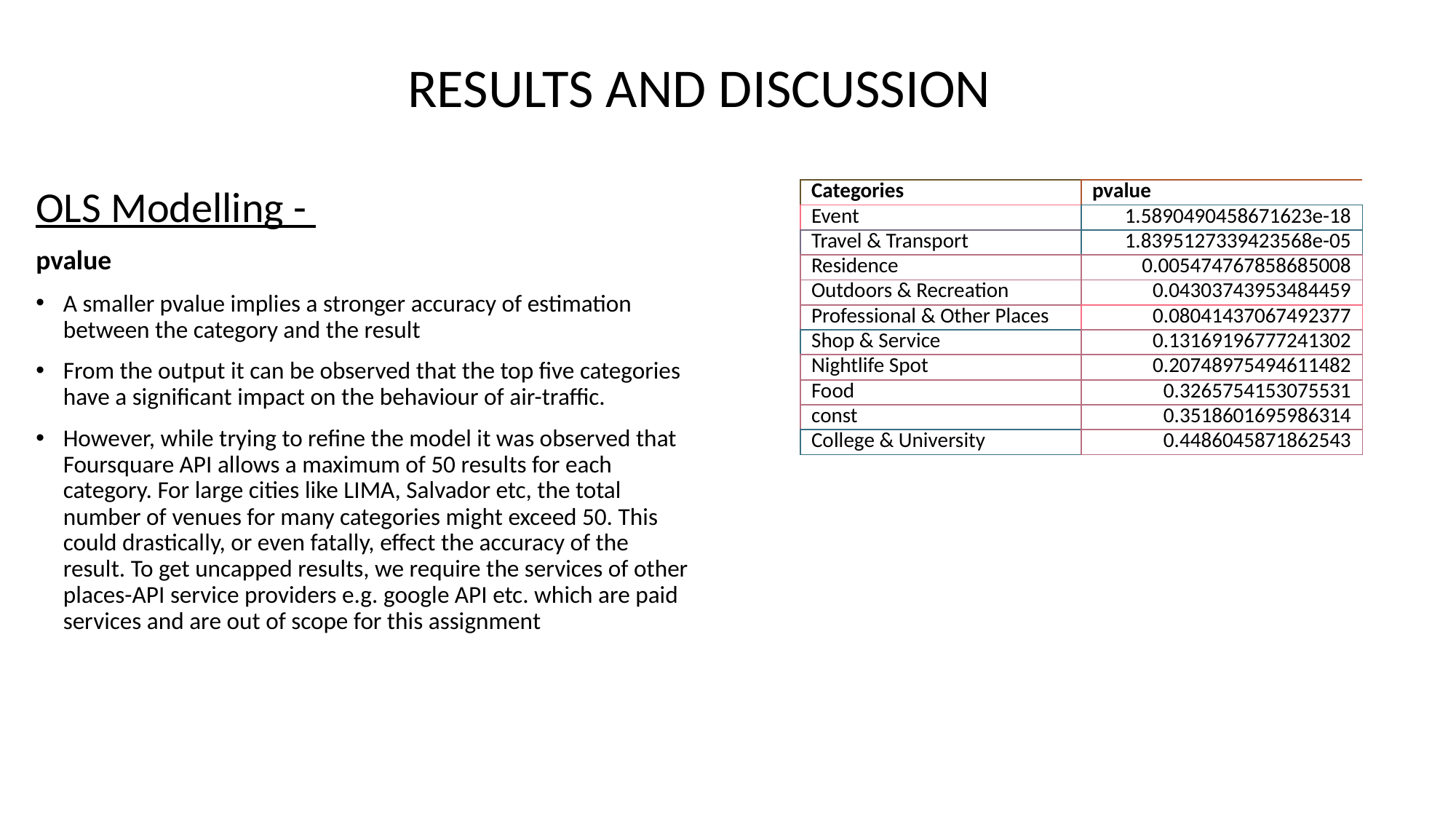

RESULTS AND DISCUSSION
OLS Modelling -
pvalue
A smaller pvalue implies a stronger accuracy of estimation between the category and the result
From the output it can be observed that the top five categories have a significant impact on the behaviour of air-traffic.
However, while trying to refine the model it was observed that Foursquare API allows a maximum of 50 results for each category. For large cities like LIMA, Salvador etc, the total number of venues for many categories might exceed 50. This could drastically, or even fatally, effect the accuracy of the result. To get uncapped results, we require the services of other places-API service providers e.g. google API etc. which are paid services and are out of scope for this assignment

| Categories | pvalue |
| --- | --- |
| Event | 1.5890490458671623e-18 |
| Travel & Transport | 1.8395127339423568e-05 |
| Residence | 0.005474767858685008 |
| Outdoors & Recreation | 0.04303743953484459 |
| Professional & Other Places | 0.08041437067492377 |
| Shop & Service | 0.13169196777241302 |
| Nightlife Spot | 0.20748975494611482 |
| Food | 0.3265754153075531 |
| const | 0.3518601695986314 |
| College & University | 0.4486045871862543 |